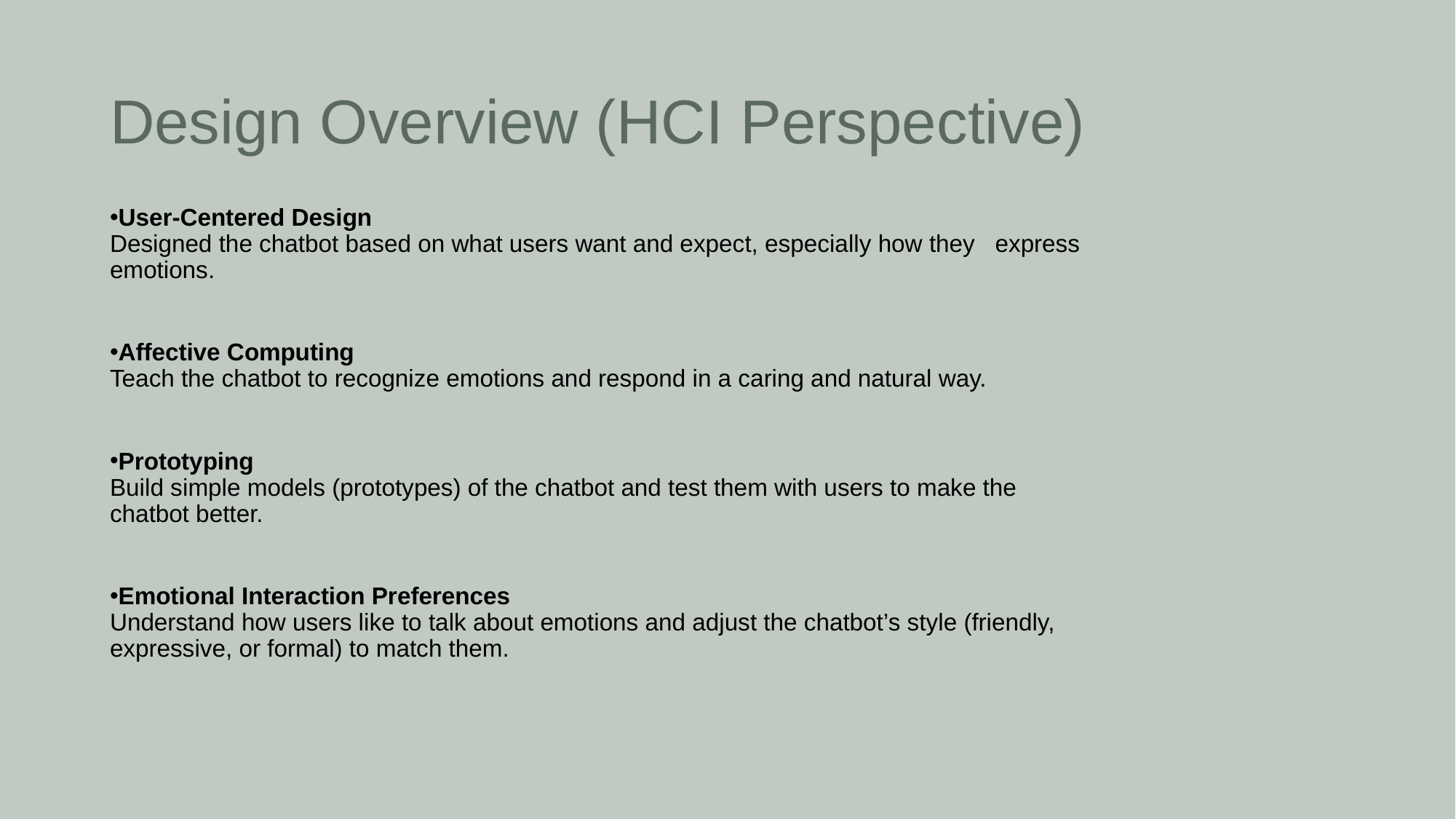

# Design Overview (HCI Perspective)
User-Centered Design
Designed the chatbot based on what users want and expect, especially how they   express emotions.

Affective Computing
Teach the chatbot to recognize emotions and respond in a caring and natural way.

Prototyping
Build simple models (prototypes) of the chatbot and test them with users to make the chatbot better.

Emotional Interaction Preferences
Understand how users like to talk about emotions and adjust the chatbot’s style (friendly, expressive, or formal) to match them.